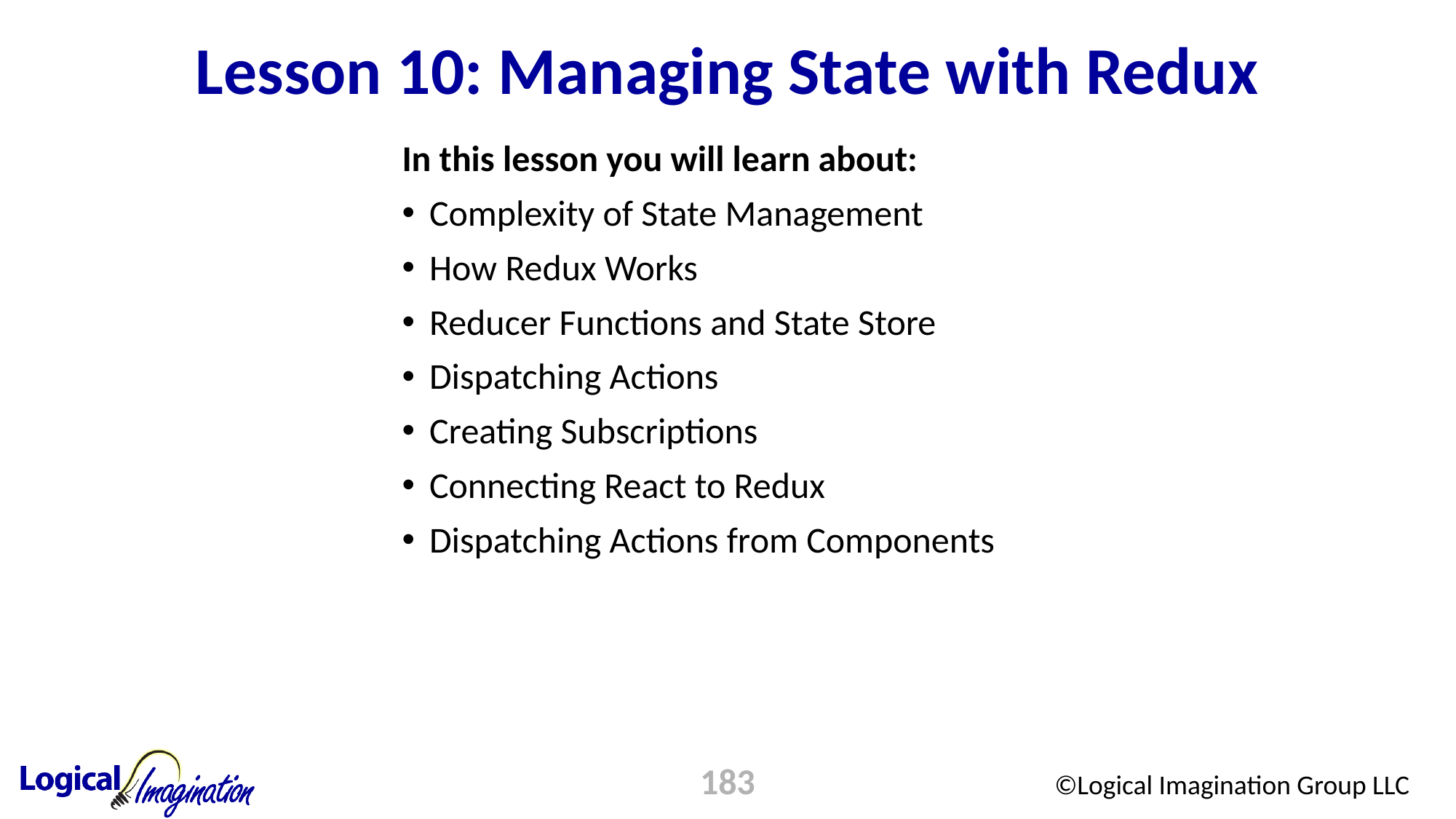

# Lesson 10: Managing State with Redux
In this lesson you will learn about:
Complexity of State Management
How Redux Works
Reducer Functions and State Store
Dispatching Actions
Creating Subscriptions
Connecting React to Redux
Dispatching Actions from Components
183